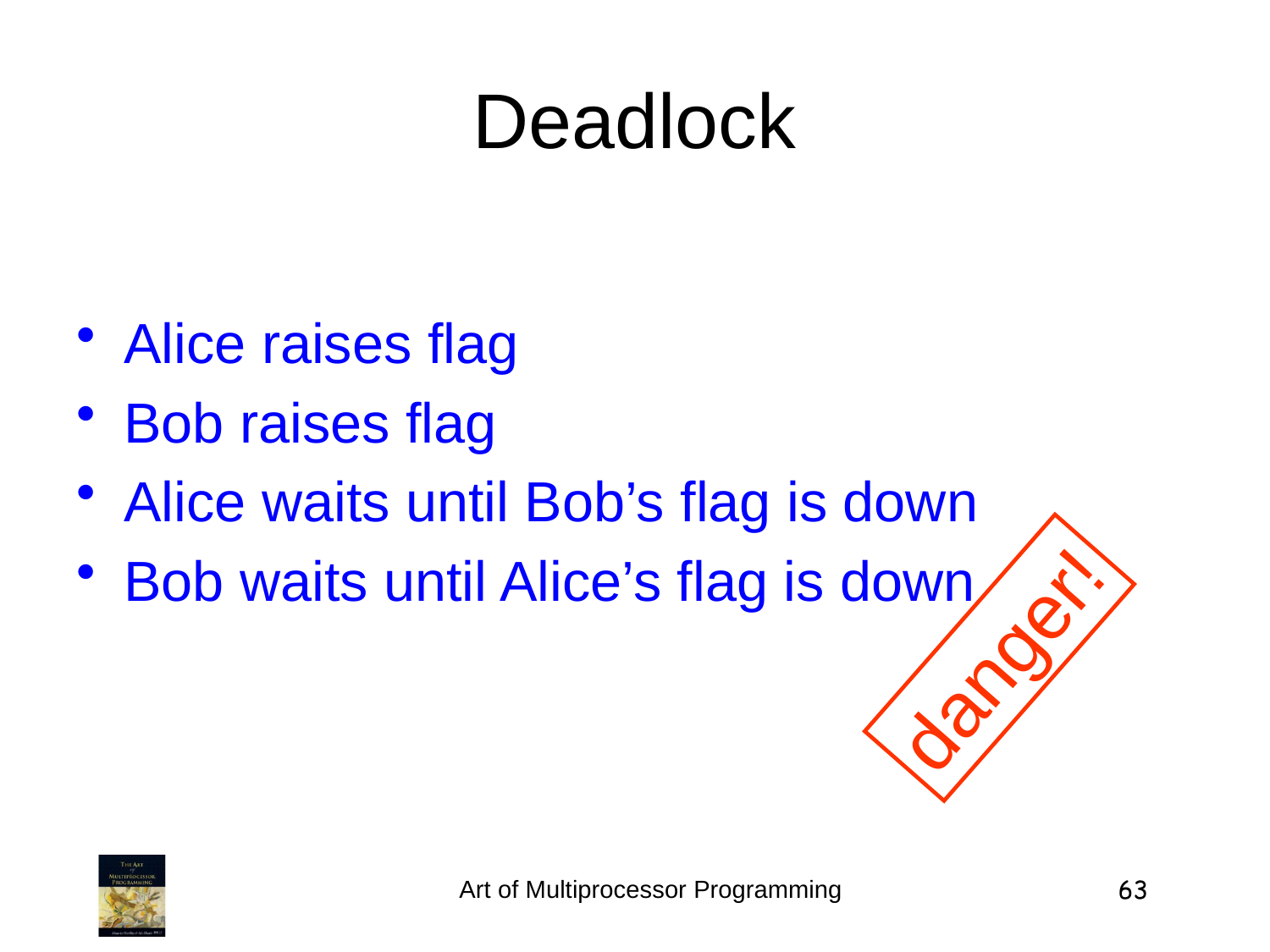

Deadlock

Alice raises flag
Bob raises flag
Alice waits until Bob’s flag is down
Bob waits until Alice’s flag is down
danger!
Art of Multiprocessor Programming
63